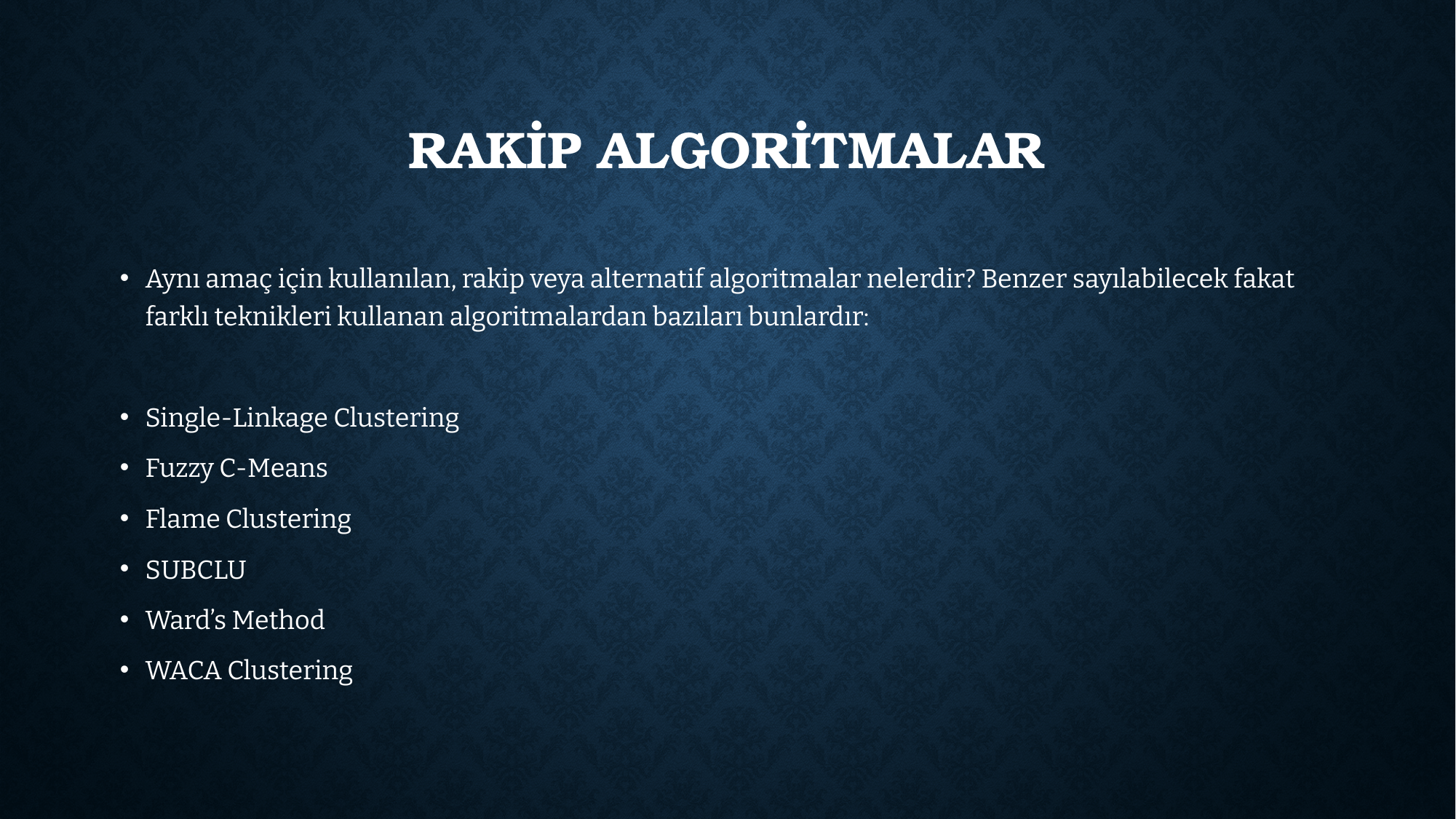

# RAKİP ALGORİTMALAR
Aynı amaç için kullanılan, rakip veya alternatif algoritmalar nelerdir? Benzer sayılabilecek fakat farklı teknikleri kullanan algoritmalardan bazıları bunlardır:

Single-Linkage Clustering
Fuzzy C-Means
Flame Clustering
SUBCLU
Ward’s Method
WACA Clustering